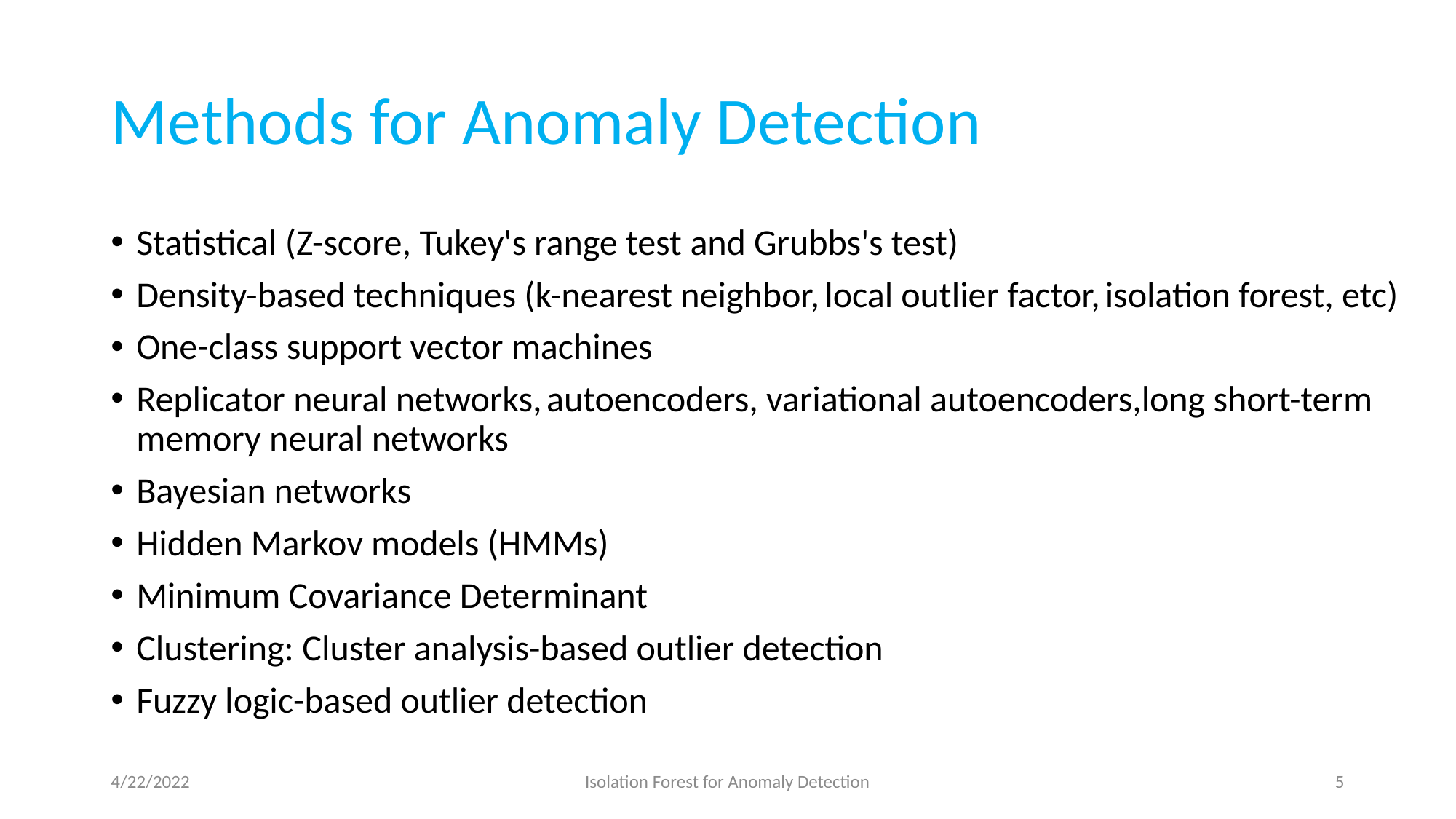

# Methods for Anomaly Detection
Statistical (Z-score, Tukey's range test and Grubbs's test)
Density-based techniques (k-nearest neighbor, local outlier factor, isolation forest, etc)
One-class support vector machines
Replicator neural networks, autoencoders, variational autoencoders,long short-term memory neural networks
Bayesian networks
Hidden Markov models (HMMs)
Minimum Covariance Determinant
Clustering: Cluster analysis-based outlier detection
Fuzzy logic-based outlier detection

4/22/2022
Isolation Forest for Anomaly Detection
5